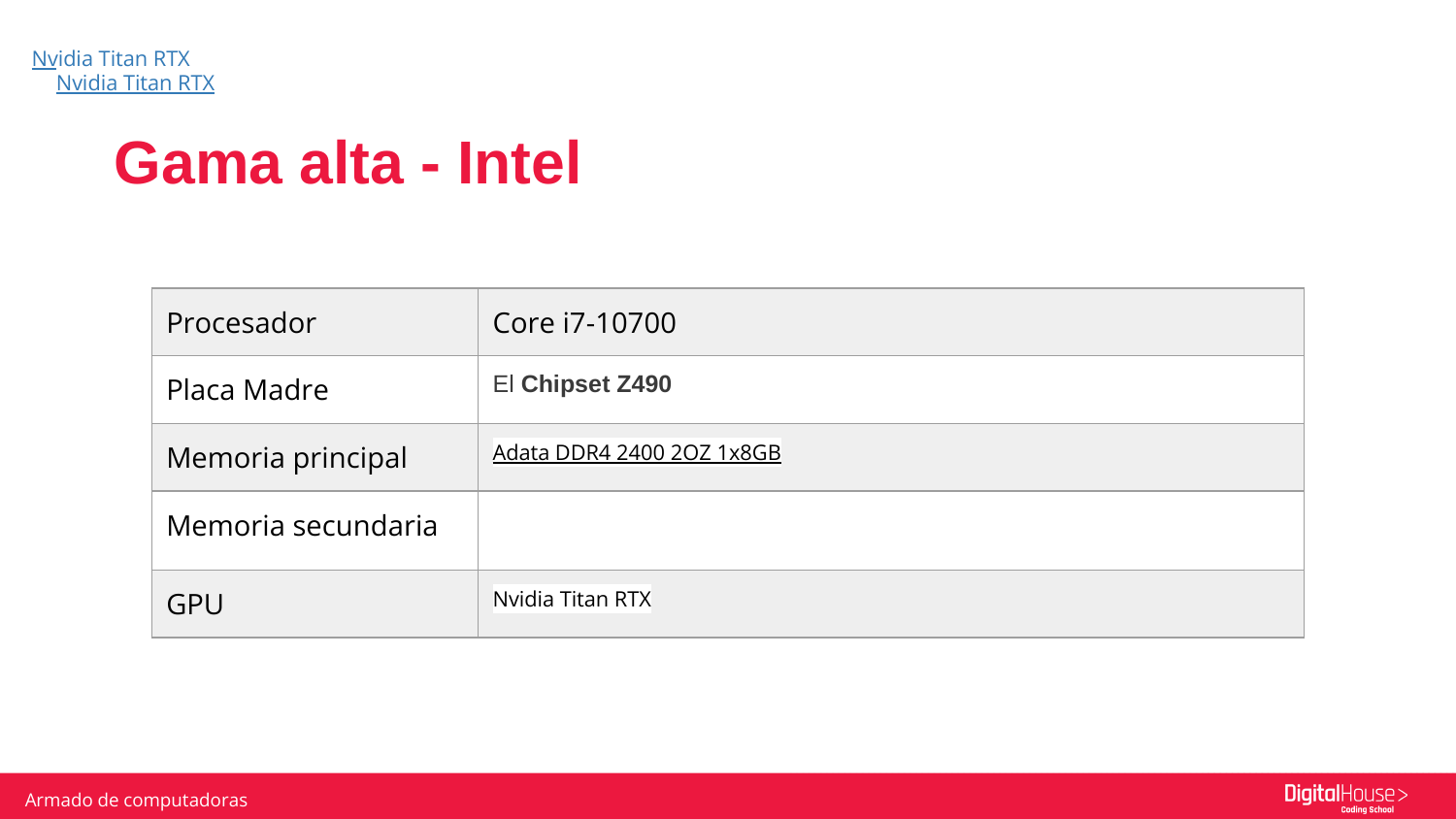

| Nvidia Titan RTX |
| --- |

| Nvidia Titan RTX |
| --- |

Gama alta - Intel

| Procesador | Core i7-10700 |
| --- | --- |
| Placa Madre | El Chipset Z490 |
| Memoria principal | Adata DDR4 2400 2OZ 1x8GB |
| Memoria secundaria |  |
| GPU | Nvidia Titan RTX |